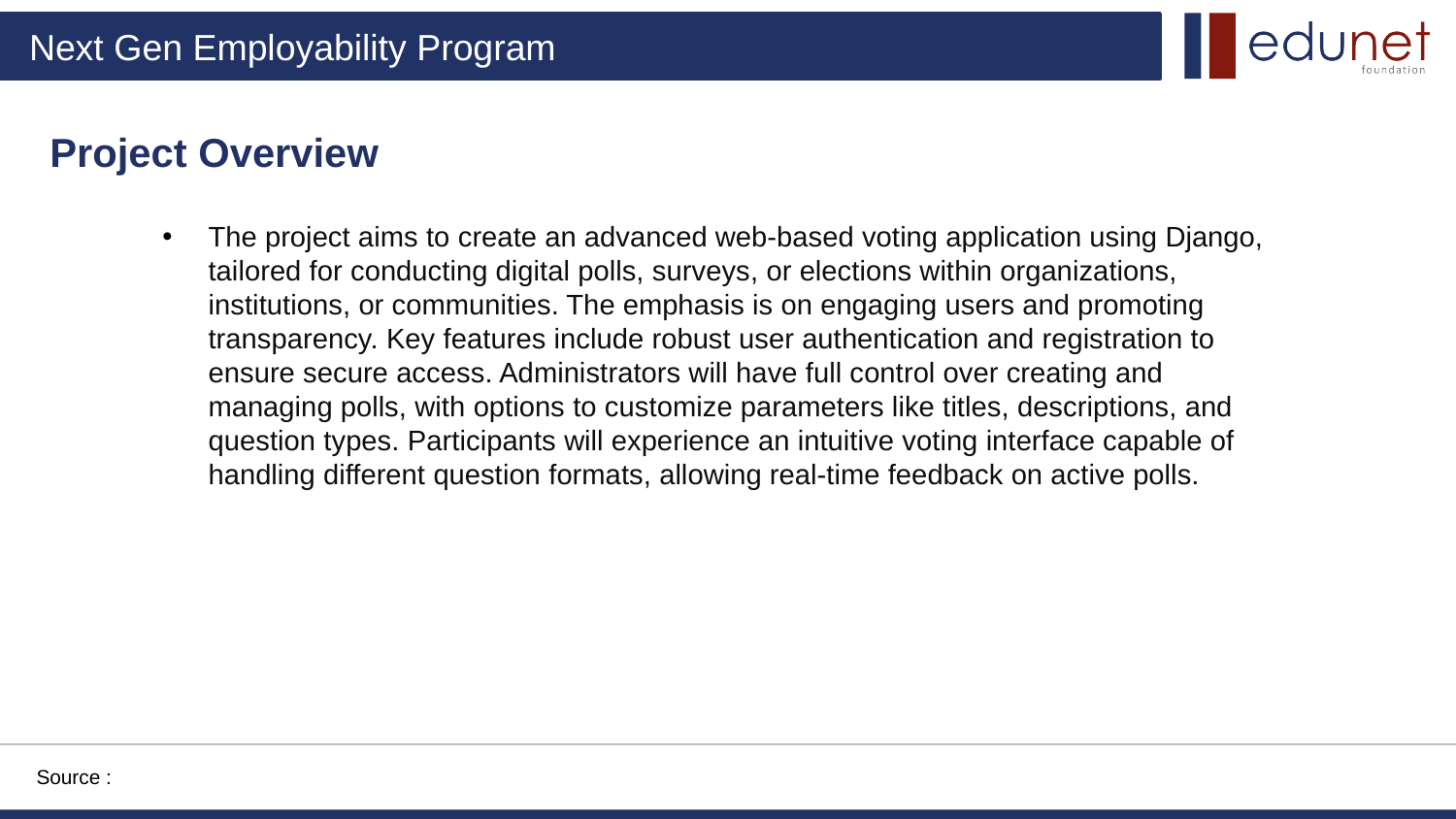

Project Overview
The project aims to create an advanced web-based voting application using Django, tailored for conducting digital polls, surveys, or elections within organizations, institutions, or communities. The emphasis is on engaging users and promoting transparency. Key features include robust user authentication and registration to ensure secure access. Administrators will have full control over creating and managing polls, with options to customize parameters like titles, descriptions, and question types. Participants will experience an intuitive voting interface capable of handling different question formats, allowing real-time feedback on active polls.
Source :